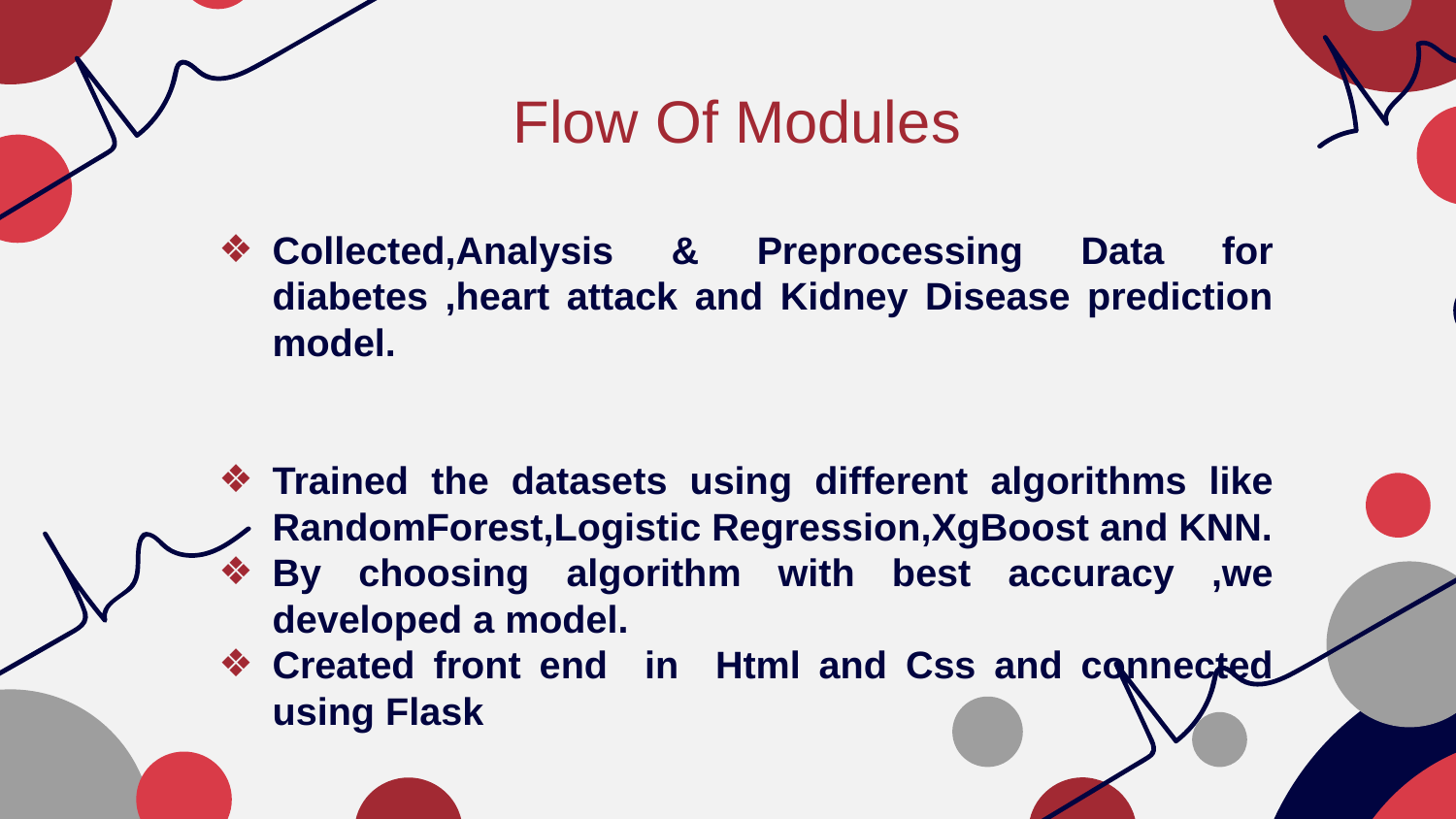

# Flow Of Modules
Collected,Analysis & Preprocessing Data for diabetes ,heart attack and Kidney Disease prediction model.
Trained the datasets using different algorithms like RandomForest,Logistic Regression,XgBoost and KNN.
By choosing algorithm with best accuracy ,we developed a model.
Created front end  in  Html and Css and connected using Flask